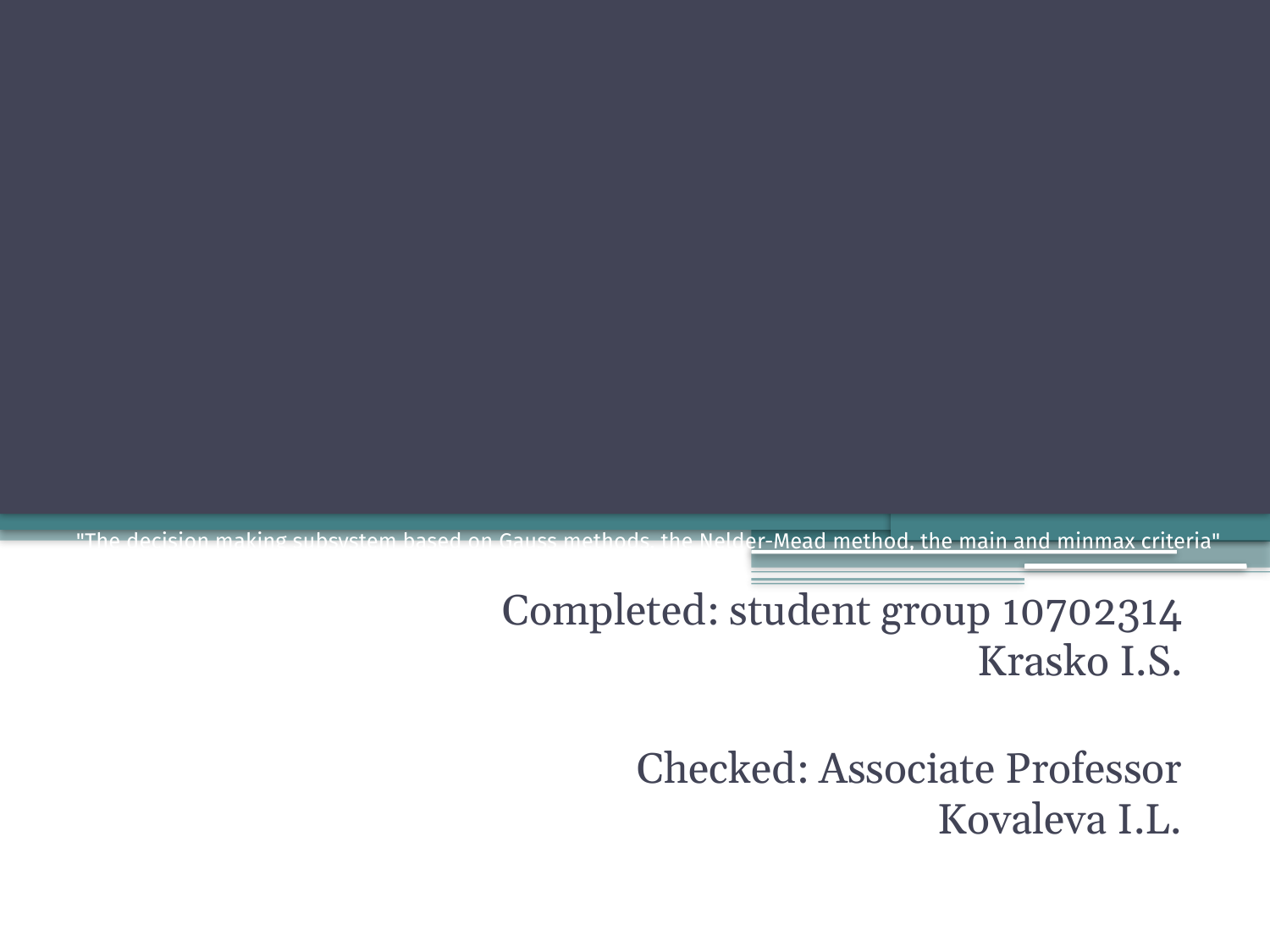

# "The decision making subsystem based on Gauss methods, the Nelder-Mead method, the main and minmax criteria"
Completed: student group 10702314  Krasko I.S.
Checked: Associate Professor Kovaleva I.L.